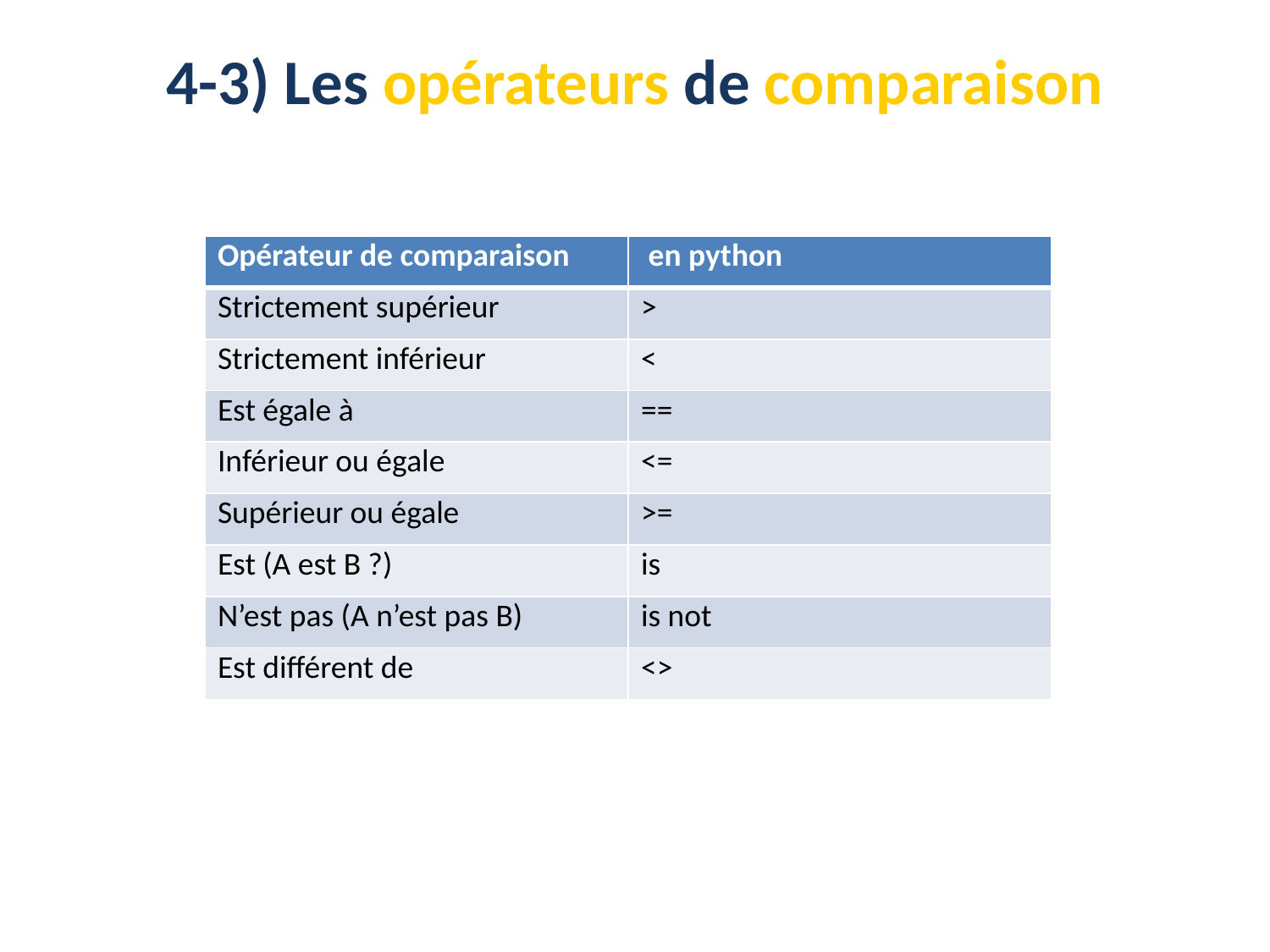

# 4-3) Les opérateurs de comparaison
| Opérateur de comparaison | en python |
| --- | --- |
| Strictement supérieur | > |
| Strictement inférieur | < |
| Est égale à | == |
| Inférieur ou égale | <= |
| Supérieur ou égale | >= |
| Est (A est B ?) | is |
| N’est pas (A n’est pas B) | is not |
| Est différent de | <> |